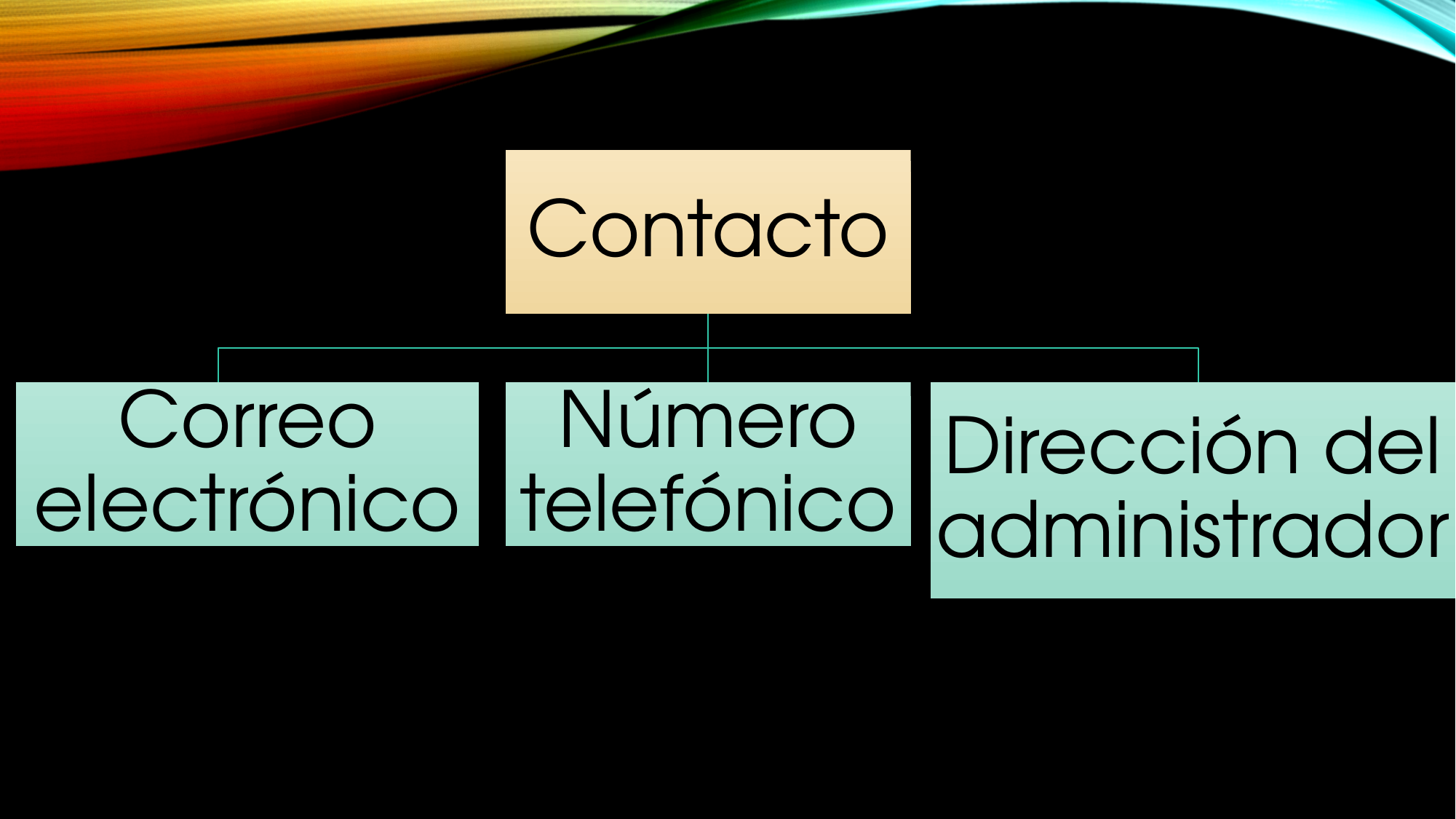

Contacto

Correo electrónico
Número telefónico
Dirección del administrador